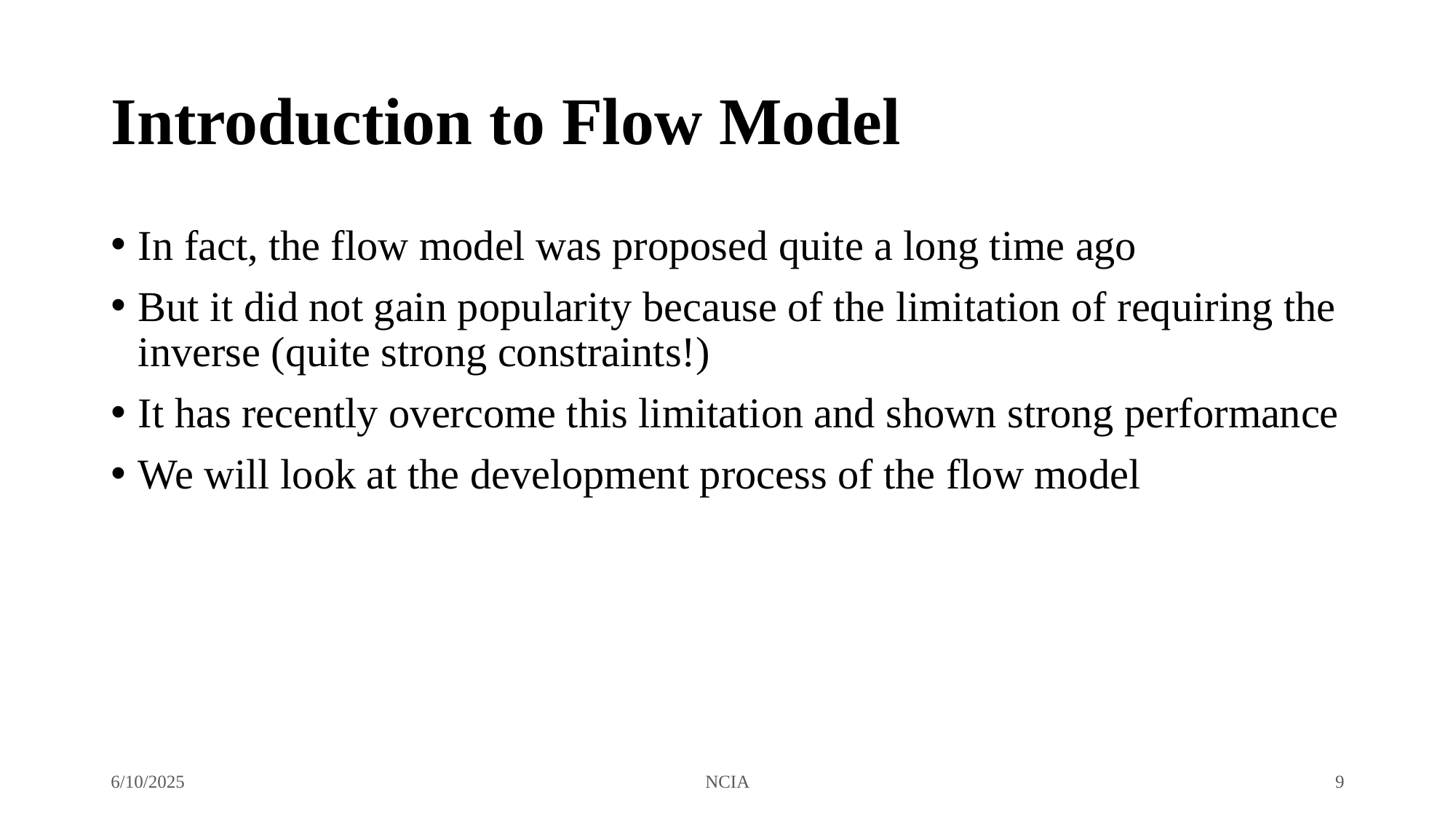

# Introduction to Flow Model
In fact, the flow model was proposed quite a long time ago
But it did not gain popularity because of the limitation of requiring the inverse (quite strong constraints!)
It has recently overcome this limitation and shown strong performance
We will look at the development process of the flow model
6/10/2025
NCIA
9